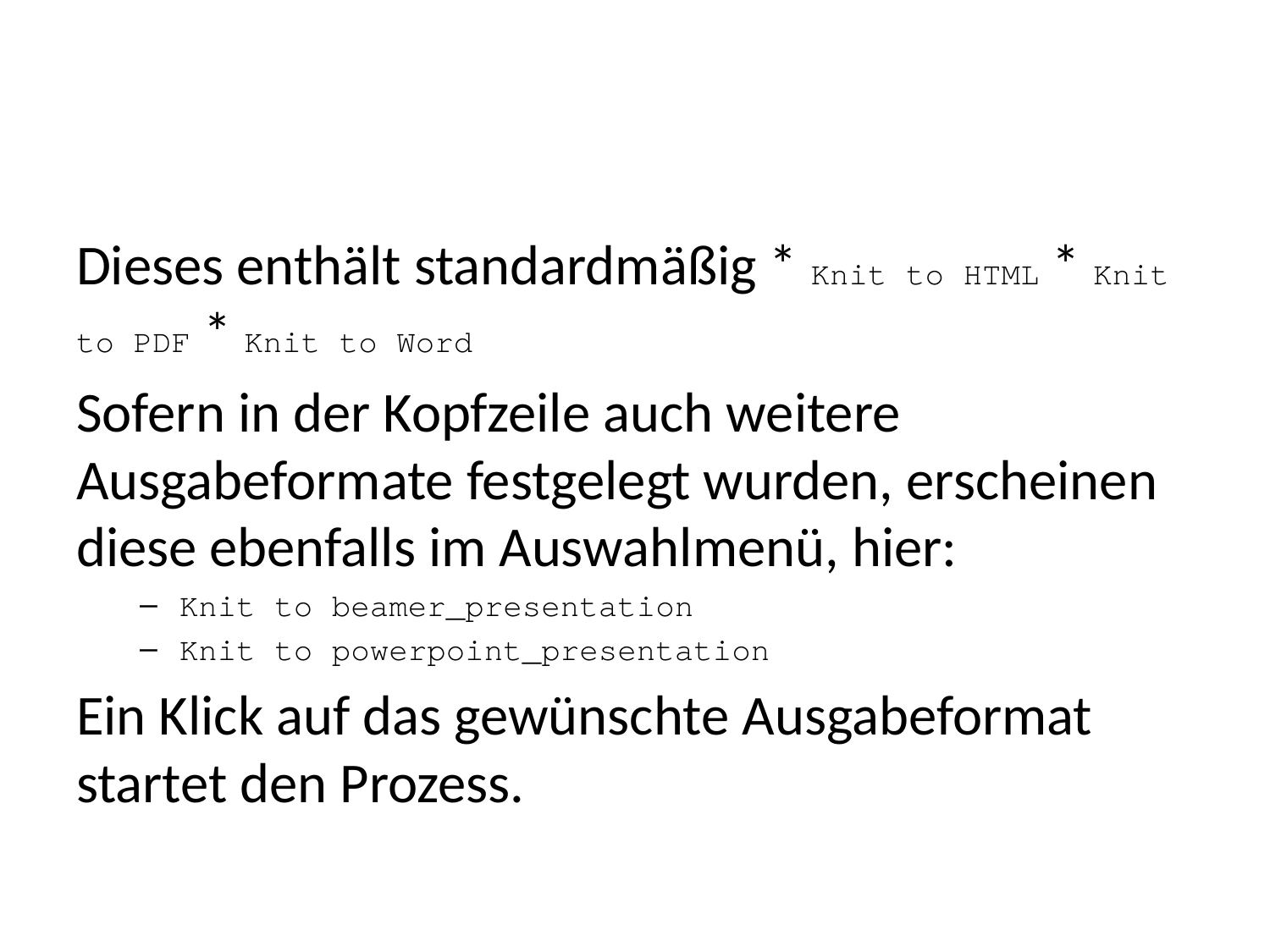

Dieses enthält standardmäßig * Knit to HTML * Knit to PDF * Knit to Word
Sofern in der Kopfzeile auch weitere Ausgabeformate festgelegt wurden, erscheinen diese ebenfalls im Auswahlmenü, hier:
Knit to beamer_presentation
Knit to powerpoint_presentation
Ein Klick auf das gewünschte Ausgabeformat startet den Prozess.